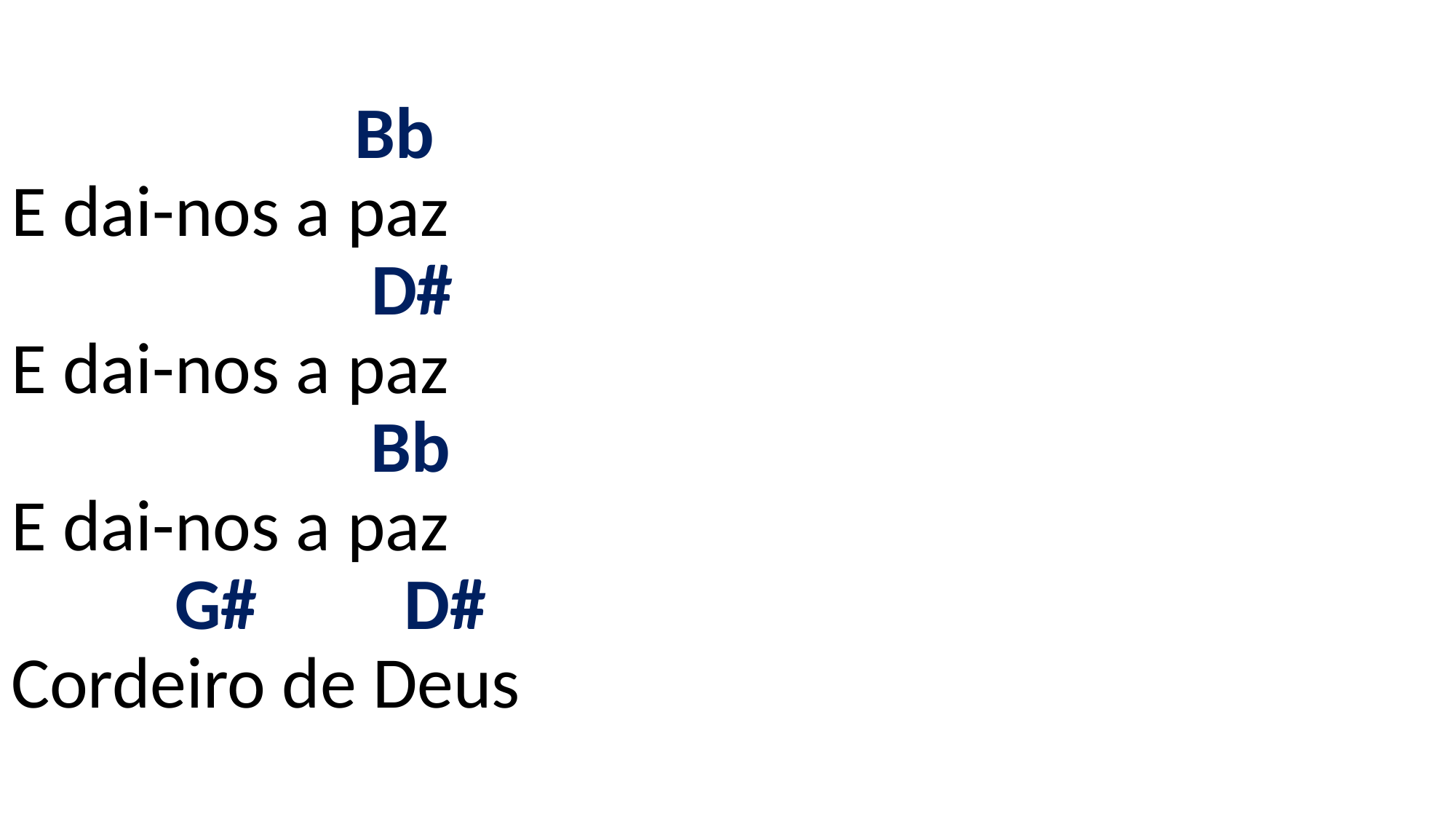

# Bb E dai-nos a paz D# E dai-nos a paz Bb E dai-nos a paz G#         D# Cordeiro de Deus